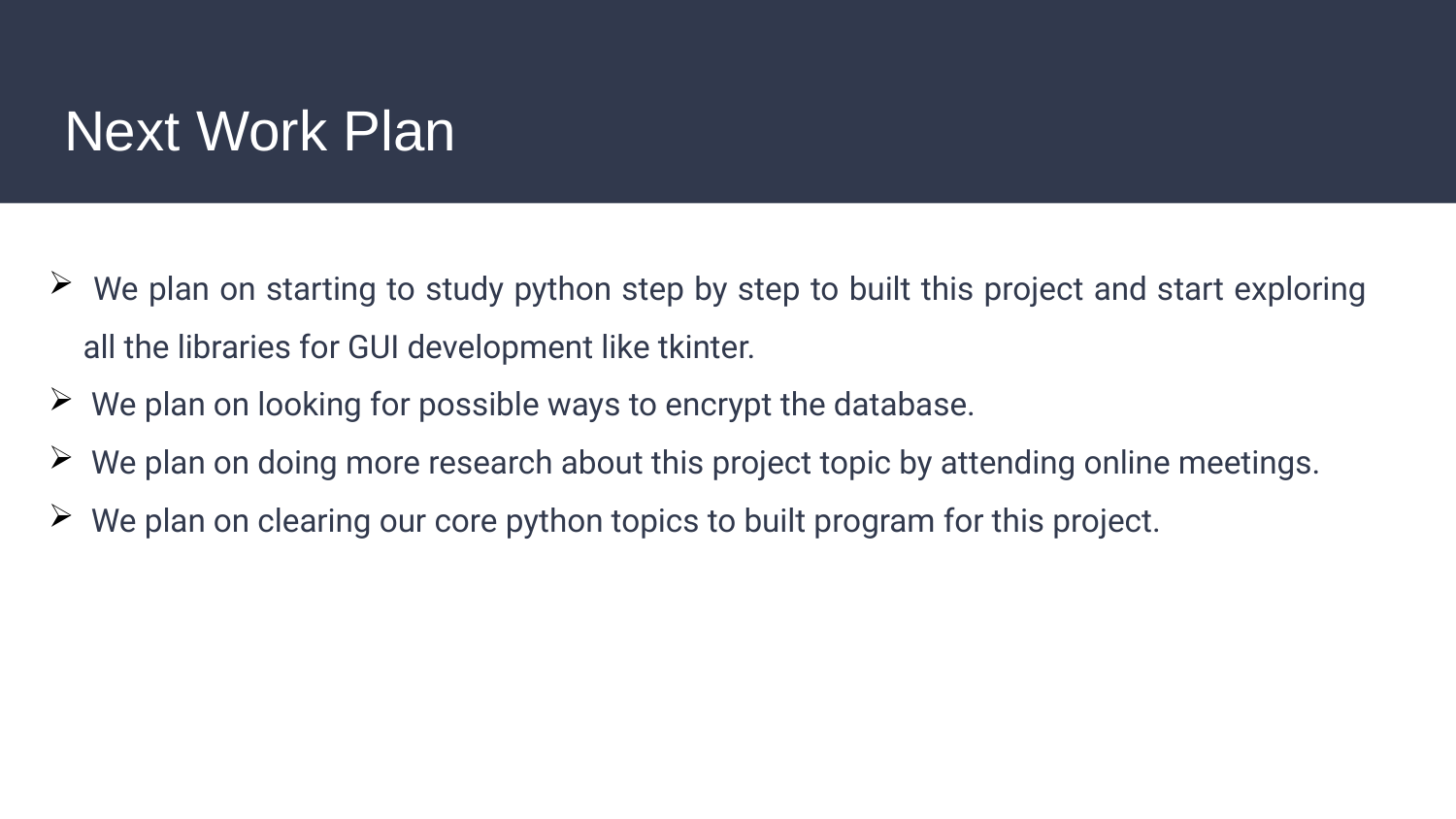

# Next Work Plan
 We plan on starting to study python step by step to built this project and start exploring all the libraries for GUI development like tkinter.
 We plan on looking for possible ways to encrypt the database.
 We plan on doing more research about this project topic by attending online meetings.
 We plan on clearing our core python topics to built program for this project.